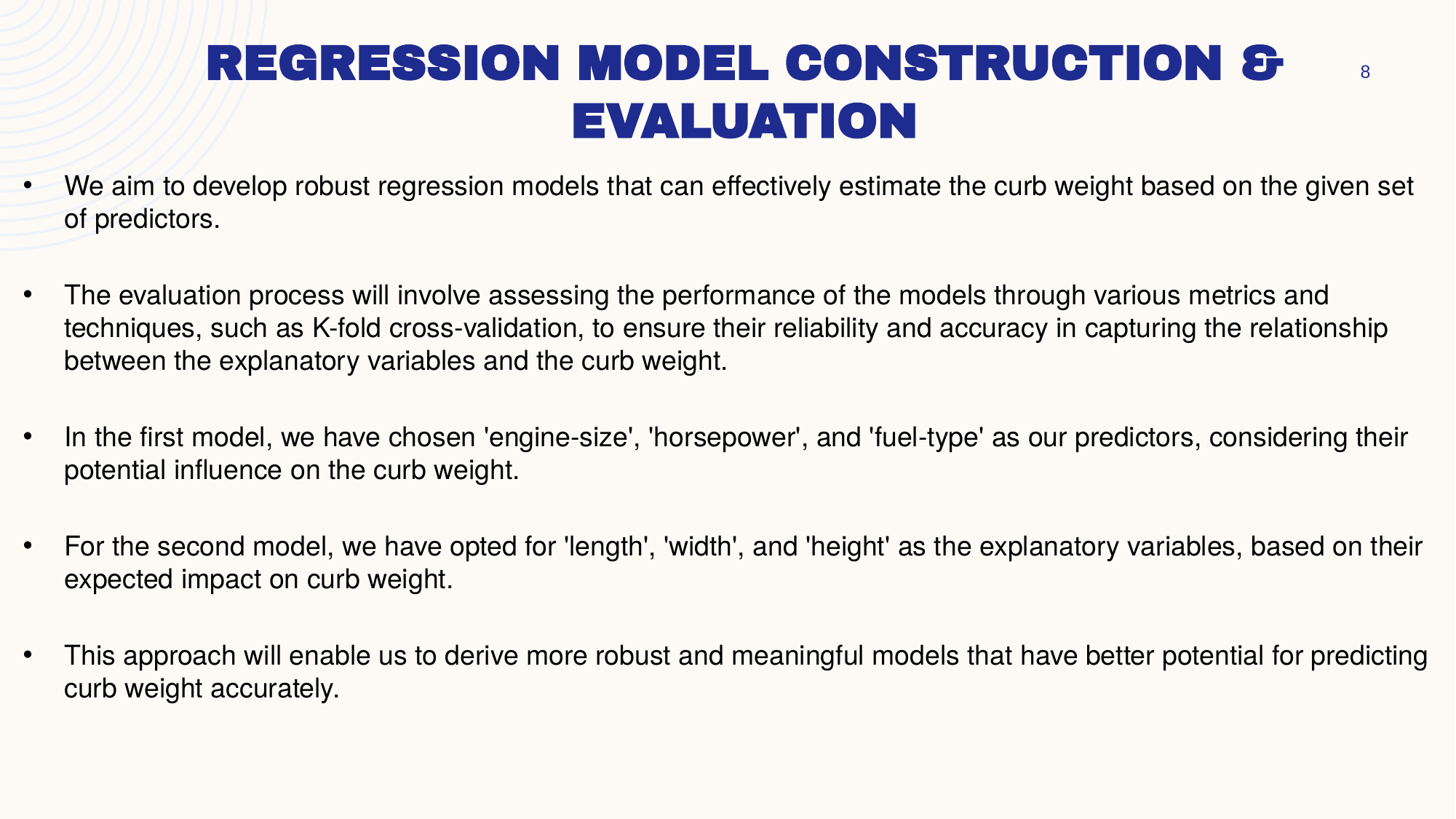

# Regression Model Construction & Evaluation
8
We aim to develop robust regression models that can effectively estimate the curb weight based on the given set of predictors.

The evaluation process will involve assessing the performance of the models through various metrics and techniques, such as K-fold cross-validation, to ensure their reliability and accuracy in capturing the relationship between the explanatory variables and the curb weight.

In the first model, we have chosen 'engine-size', 'horsepower', and 'fuel-type' as our predictors, considering their potential influence on the curb weight.

For the second model, we have opted for 'length', 'width', and 'height' as the explanatory variables, based on their expected impact on curb weight.

This approach will enable us to derive more robust and meaningful models that have better potential for predicting curb weight accurately.